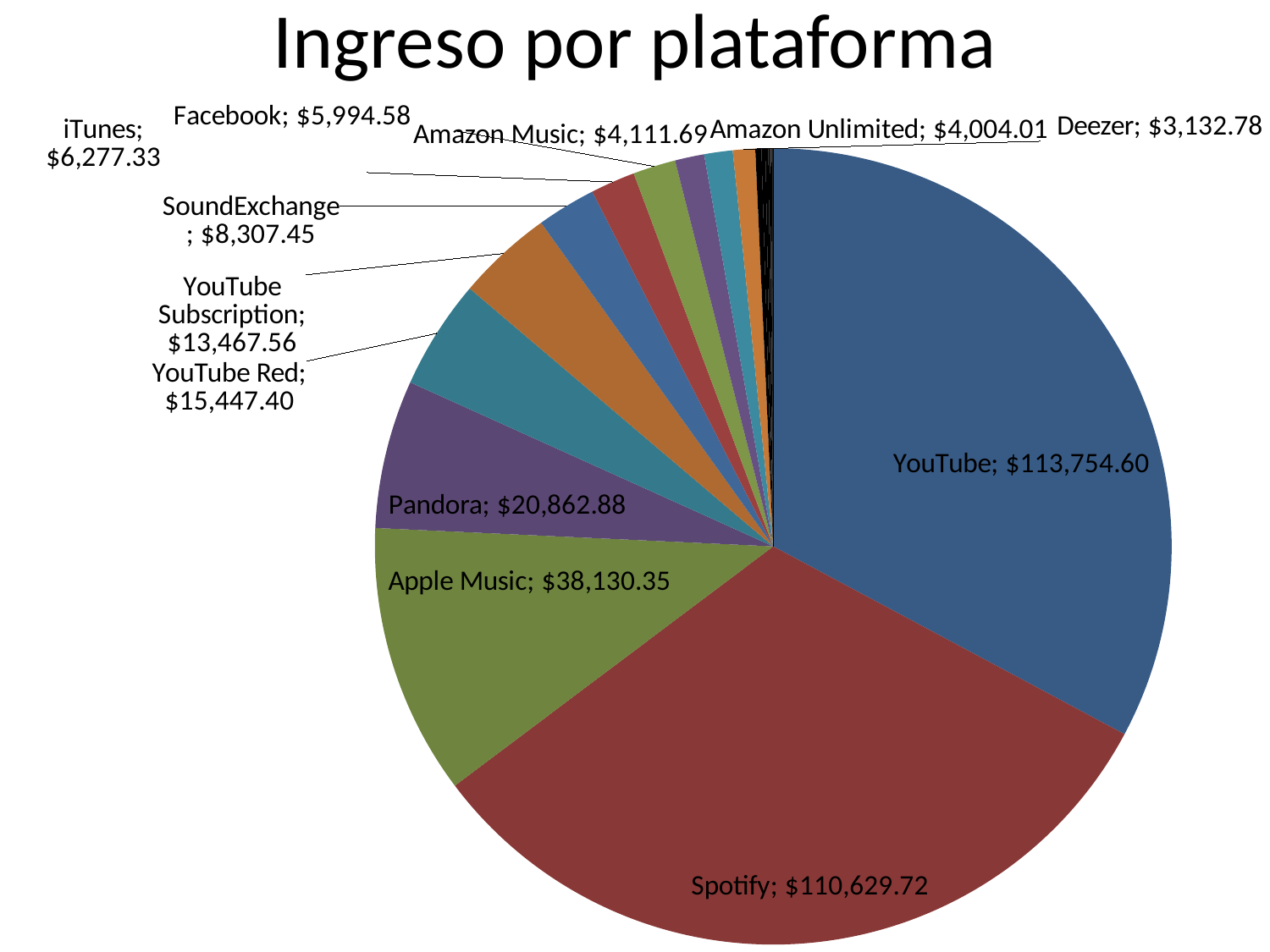

# Ingreso por plataforma

### Chart

| Category | Total por plataforma |
|---|---|
| YouTube | 113754.59880885424 |
| Spotify | 110629.72242679178 |
| Apple Music | 38130.34823483179 |
| Pandora | 20862.875788333957 |
| YouTube Red | 15447.397595800929 |
| YouTube Subscription | 13467.562705444734 |
| SoundExchange | 8307.445672246933 |
| iTunes | 6277.331810220026 |
| Facebook | 5994.580404522091 |
| Amazon Music | 4111.685709172426 |
| Amazon Unlimited | 4004.0075784359524 |
| Deezer | 3132.7753732537344 |
| Trebel | 857.3183508000046 |
| TIDAL | 543.521977243846 |
| iMusica | 417.3254306675273 |
| Neurotic Media | 231.15750494003294 |
| Napster | 133.21071860472435 |
| TikTok | 126.77748347537846 |
| SoundCloud Go | 48.150249172048646 |
| Freegal Music (Library Ideas - Reporting Only) | 22.23758480176329 |
| Performance Rights Societies | 21.967849507473872 |
| Anghami | 20.404848619890988 |
| MediaNet | 15.41050074100494 |
| Yandex LLC | 9.334813224937545 |
| Kuack | 9.177056460920717 |
| JOOX | 9.04548431478813 |
| iHeartRadio (Reporting Only) | 8.168199516879396 |
| Slacker | 2.72524981917814 |
| NetEase | 2.5505801956627714 |
| AllSaints Music Group | 2.0153437279441273 |
| Gaana (Reporting Only) | 1.9945331030292455 |
| Fizy | 1.6961909987032406 |
| Boomplay | 1.6388224862545018 |
| Soundtrack Your Brand | 1.5548417721787693 |
| Saavn | 1.036505060840863 |
| TurkTelekom | 1.009983442816884 |
| WYNK | 0.8172744983399755 |
| Google Play | 0.49035175299468364 |
| UMA | 0.3843689518960217 |
| Bugs Corporation | 0.2659800491179337 |
| YG Plus | 0.2576014046673664 |
| KKBOX | 0.23952320269308972 |
| AWA | 0.1699169503292069 |
| TDC Play | 0.119722748035565 |
| Line | 0.0930587000329978 |